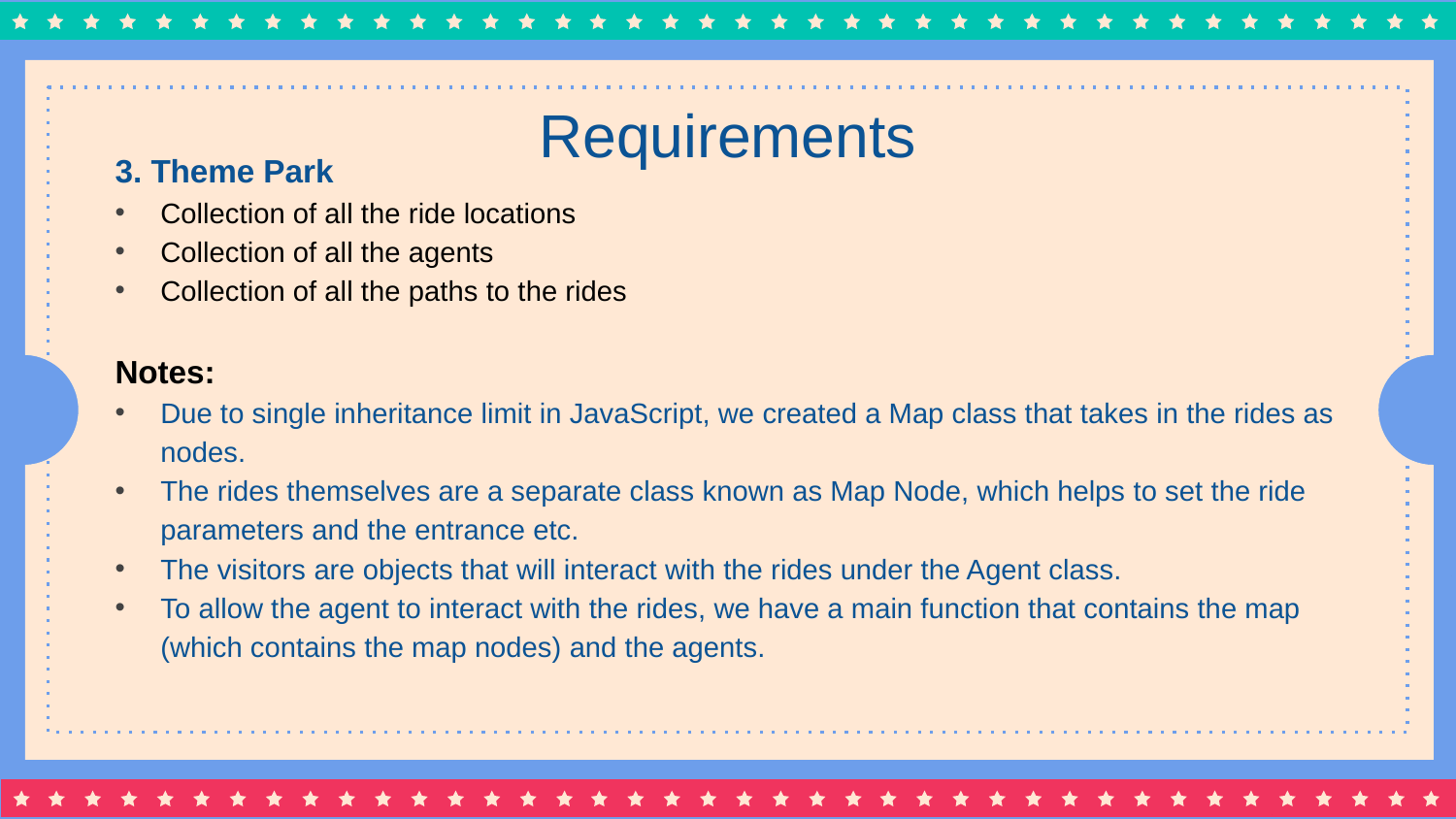

3. Theme Park
Collection of all the ride locations
Collection of all the agents
Collection of all the paths to the rides

Notes:
Due to single inheritance limit in JavaScript, we created a Map class that takes in the rides as nodes.
The rides themselves are a separate class known as Map Node, which helps to set the ride parameters and the entrance etc.
The visitors are objects that will interact with the rides under the Agent class.
To allow the agent to interact with the rides, we have a main function that contains the map (which contains the map nodes) and the agents.

# Requirements